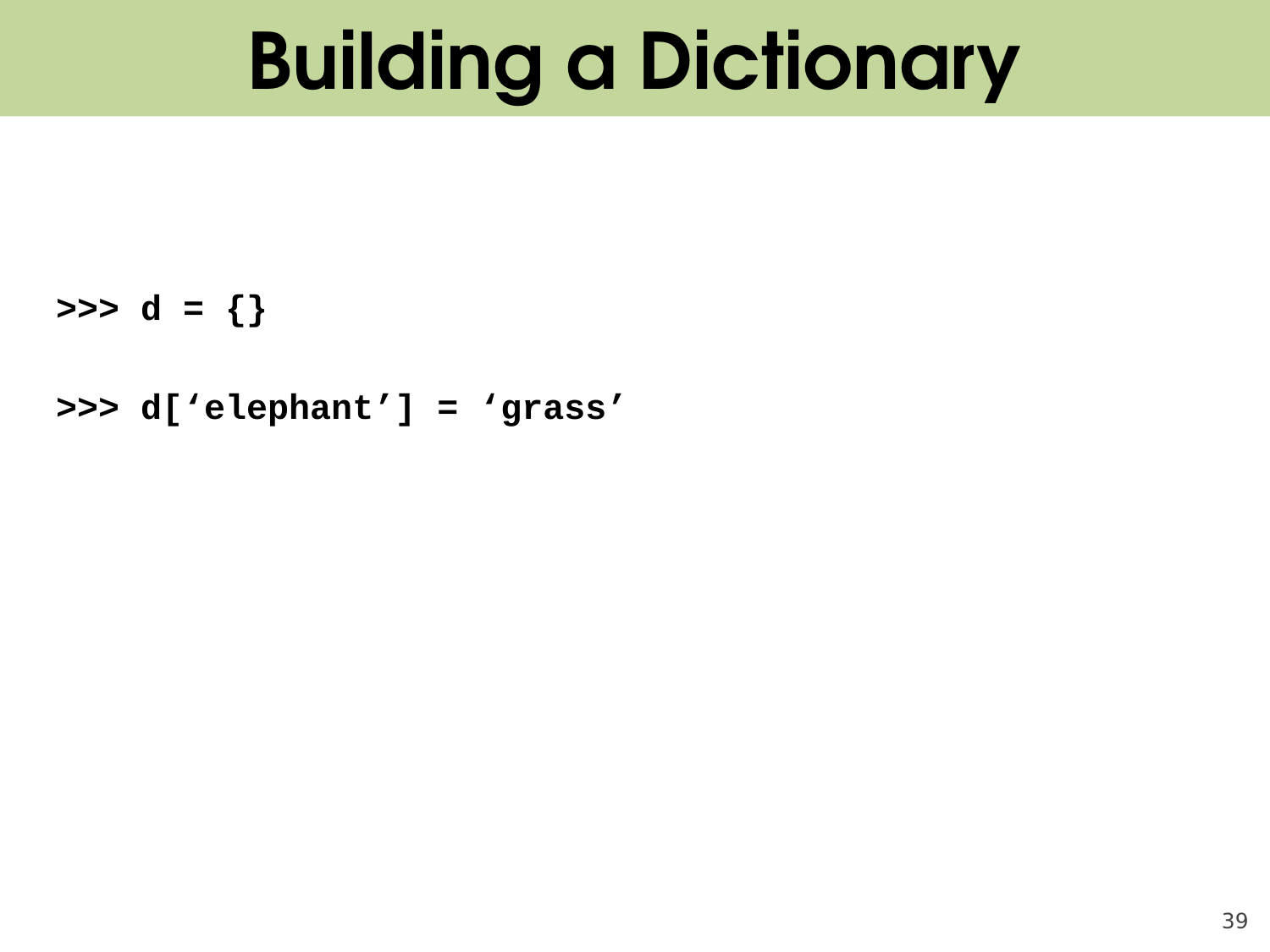

Building a Dictionary
#
>>> d = {}

>>> d[‘elephant’] = ‘grass’